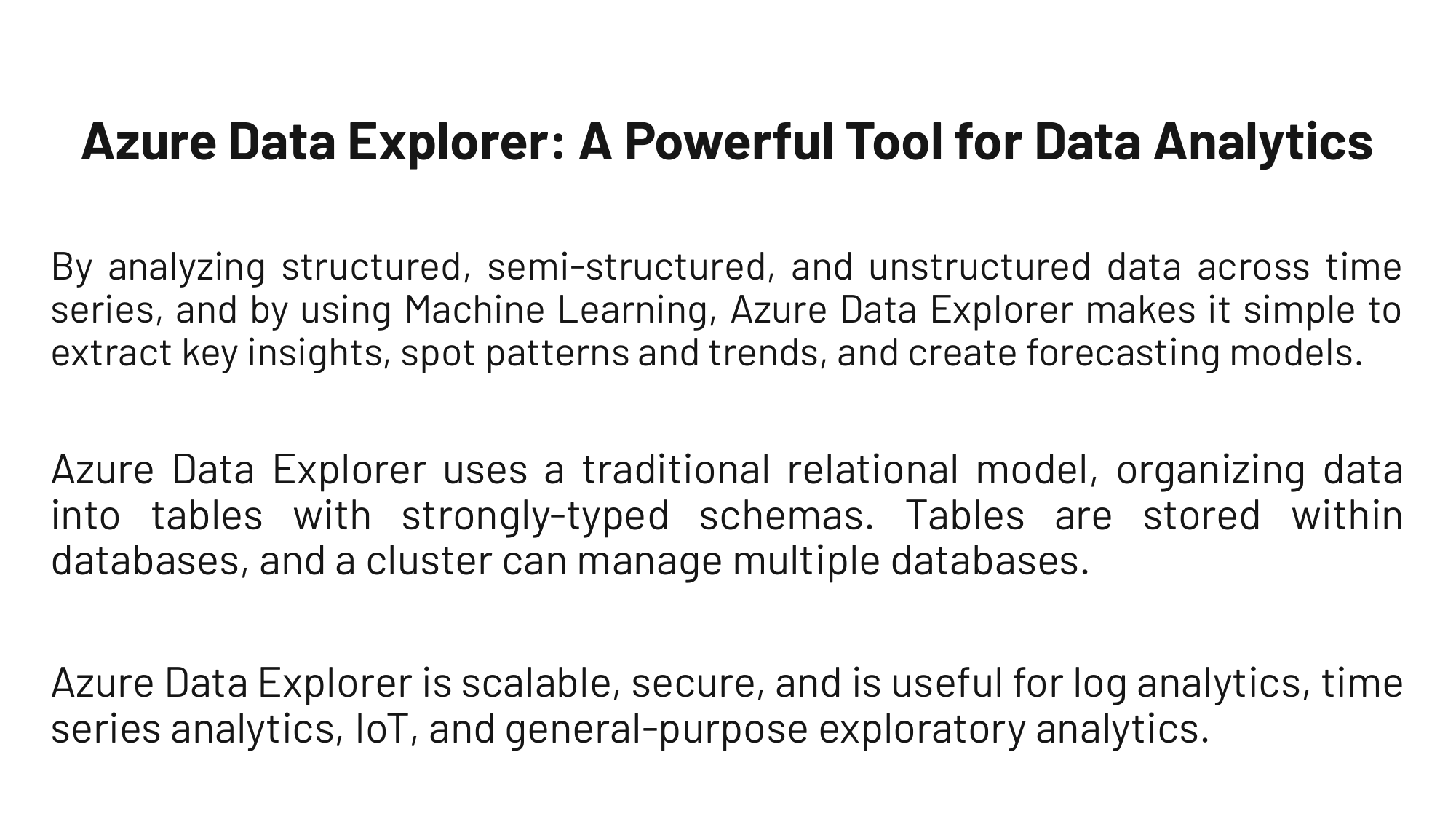

Azure Data Explorer: A Powerful Tool for Data Analytics

By analyzing structured, semi-structured, and unstructured data across time series, and by using Machine Learning, Azure Data Explorer makes it simple to extract key insights, spot patterns and trends, and create forecasting models.

Azure Data Explorer uses a traditional relational model, organizing data into tables with strongly-typed schemas. Tables are stored within databases, and a cluster can manage multiple databases.

Azure Data Explorer is scalable, secure, and is useful for log analytics, time series analytics, IoT, and general-purpose exploratory analytics.